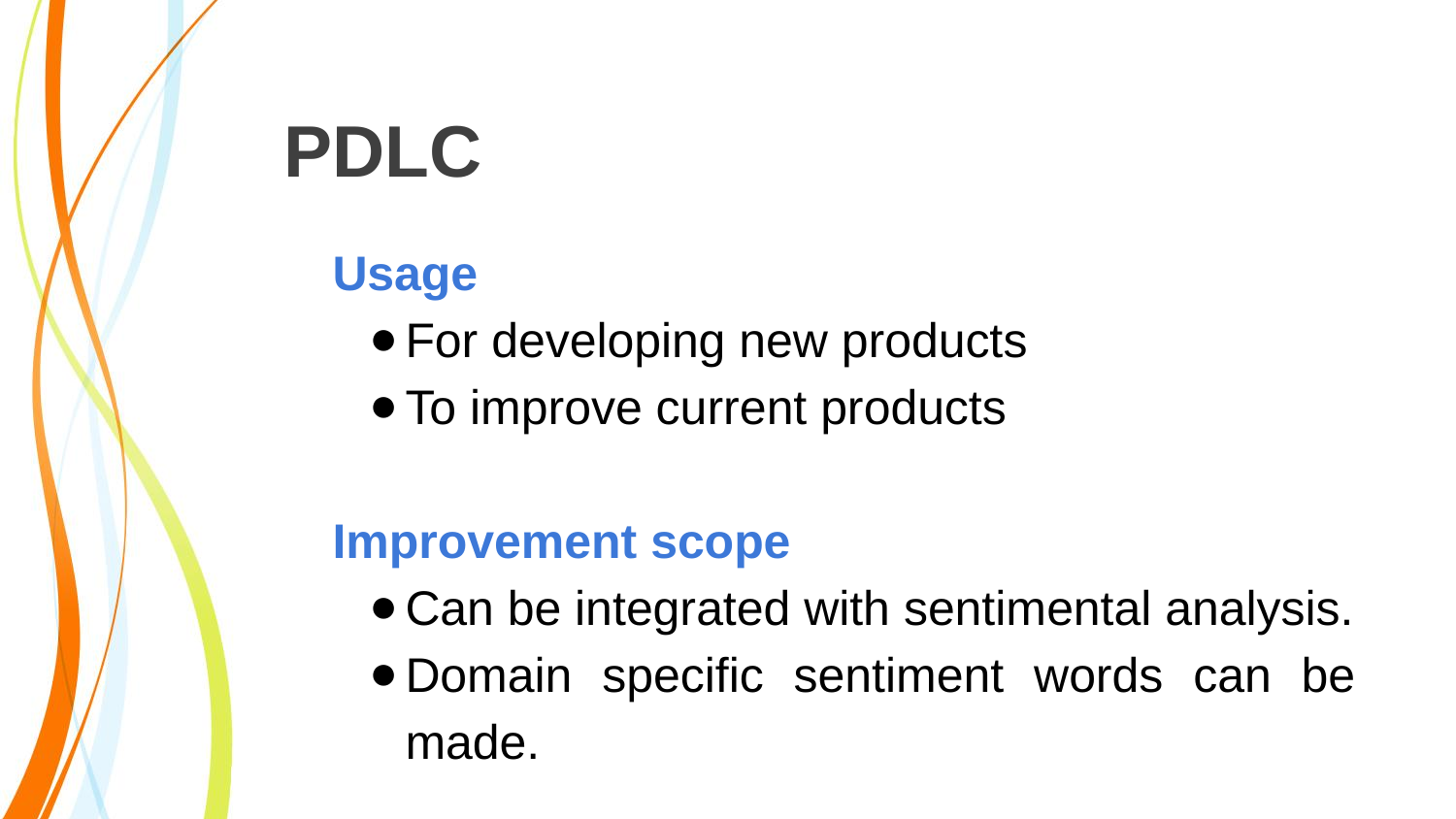

PDLC
Usage
For developing new products
To improve current products

Improvement scope
Can be integrated with sentimental analysis.
Domain specific sentiment words can be made.